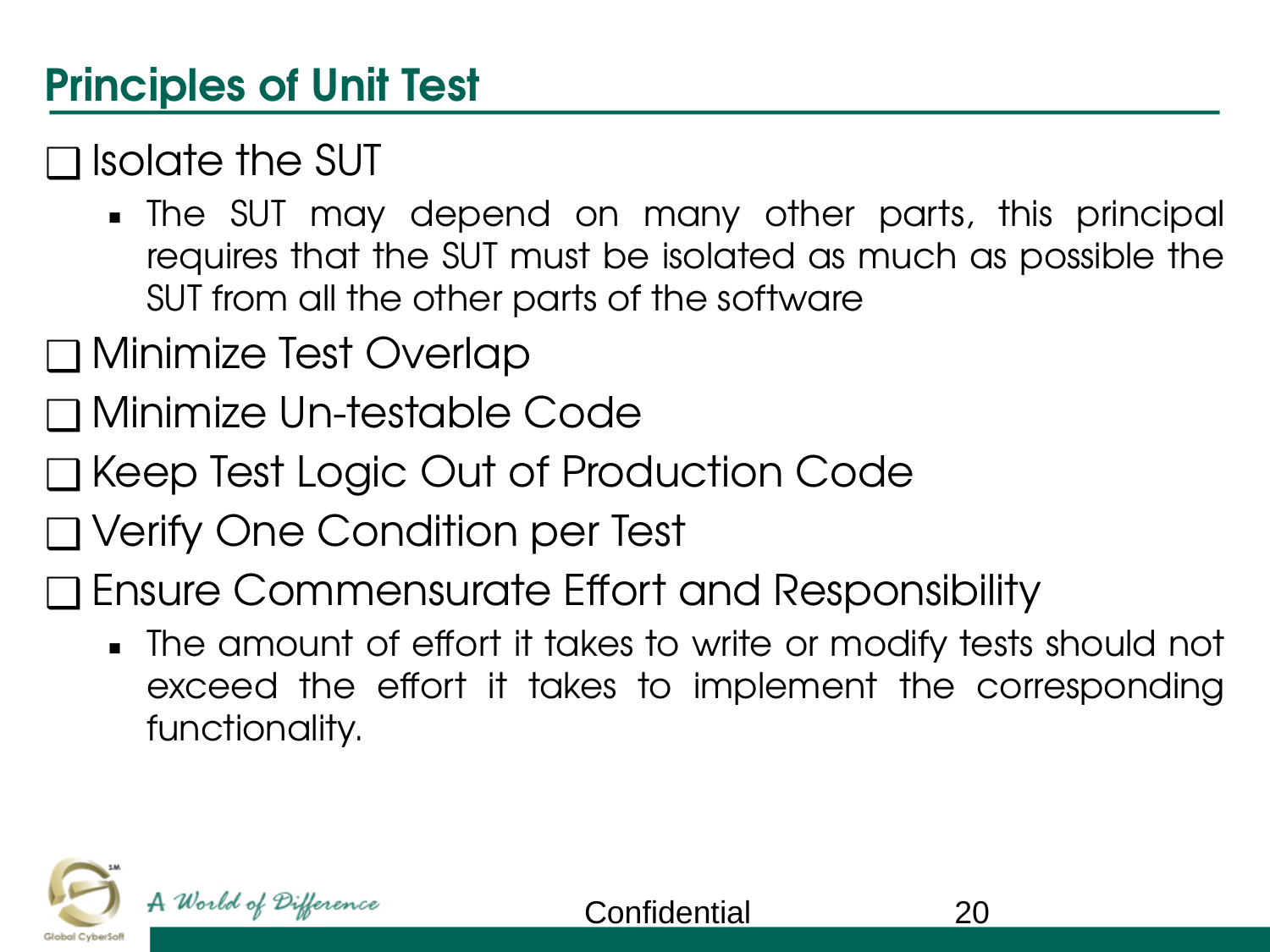

# Principles of Unit Test
Isolate the SUT
The SUT may depend on many other parts, this principal requires that the SUT must be isolated as much as possible the SUT from all the other parts of the software
Minimize Test Overlap
Minimize Un-testable Code
Keep Test Logic Out of Production Code
Verify One Condition per Test
Ensure Commensurate Effort and Responsibility
The amount of effort it takes to write or modify tests should not exceed the effort it takes to implement the corresponding functionality.
Confidential
20